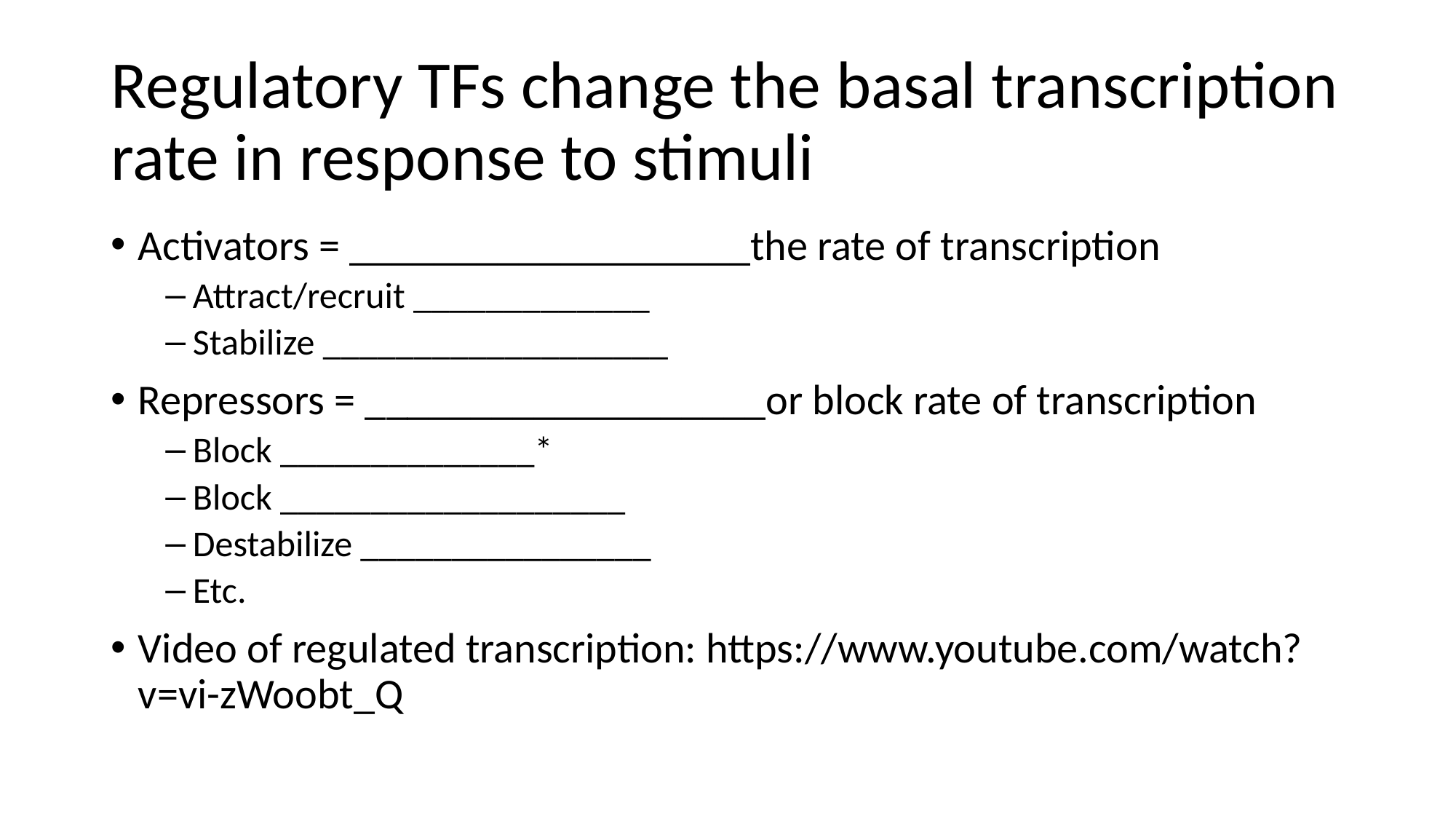

# Regulatory TFs change the basal transcription rate in response to stimuli
Activators = ___________________the rate of transcription
Attract/recruit _____________
Stabilize ___________________
Repressors = ___________________or block rate of transcription
Block ______________*
Block ___________________
Destabilize ________________
Etc.
Video of regulated transcription: https://www.youtube.com/watch?v=vi-zWoobt_Q